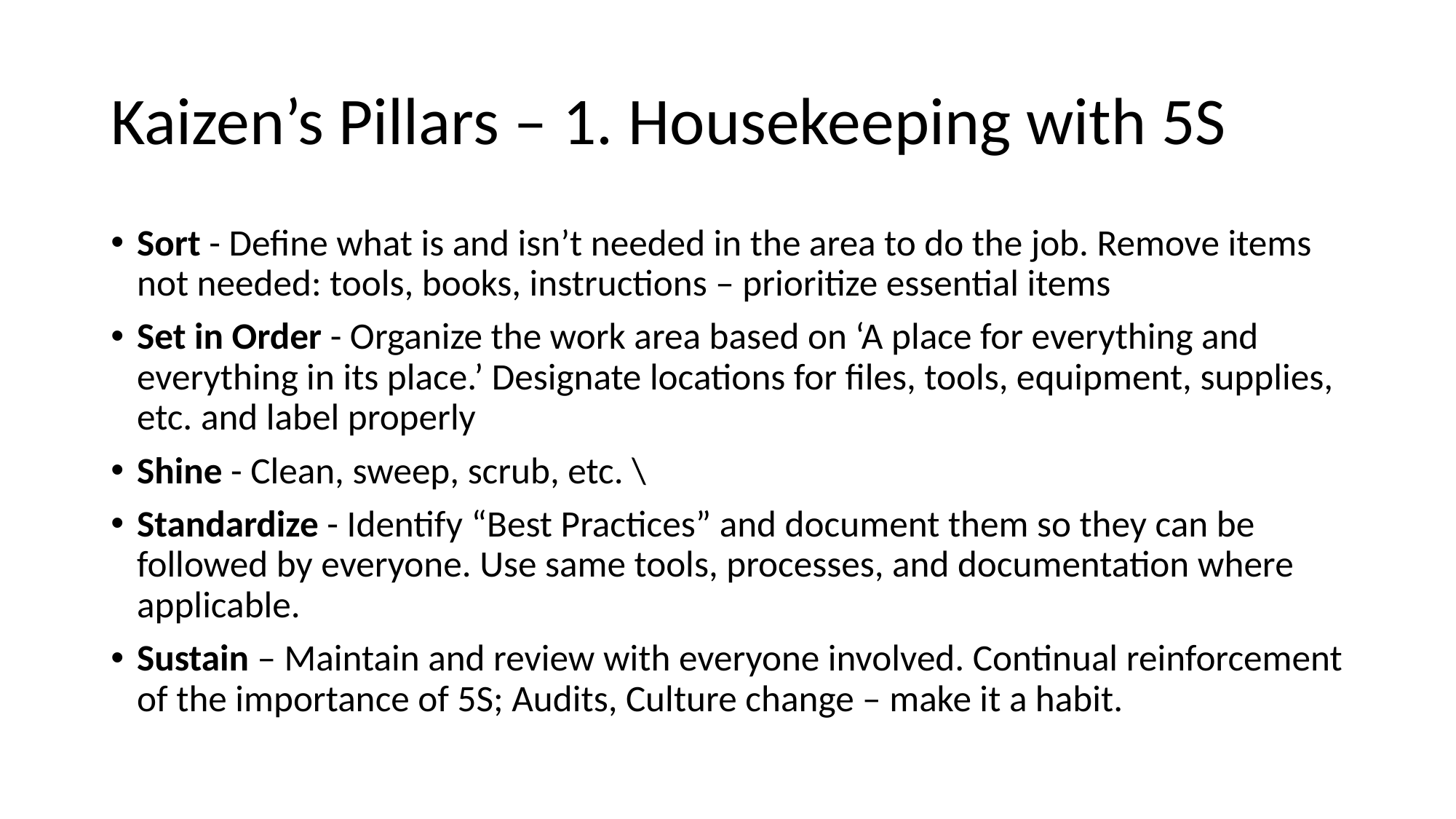

# Kaizen’s Pillars – 1. Housekeeping with 5S
Sort - Define what is and isn’t needed in the area to do the job. Remove items not needed: tools, books, instructions – prioritize essential items
Set in Order - Organize the work area based on ‘A place for everything and everything in its place.’ Designate locations for files, tools, equipment, supplies, etc. and label properly
Shine - Clean, sweep, scrub, etc. \
Standardize - Identify “Best Practices” and document them so they can be followed by everyone. Use same tools, processes, and documentation where applicable.
Sustain – Maintain and review with everyone involved. Continual reinforcement of the importance of 5S; Audits, Culture change – make it a habit.